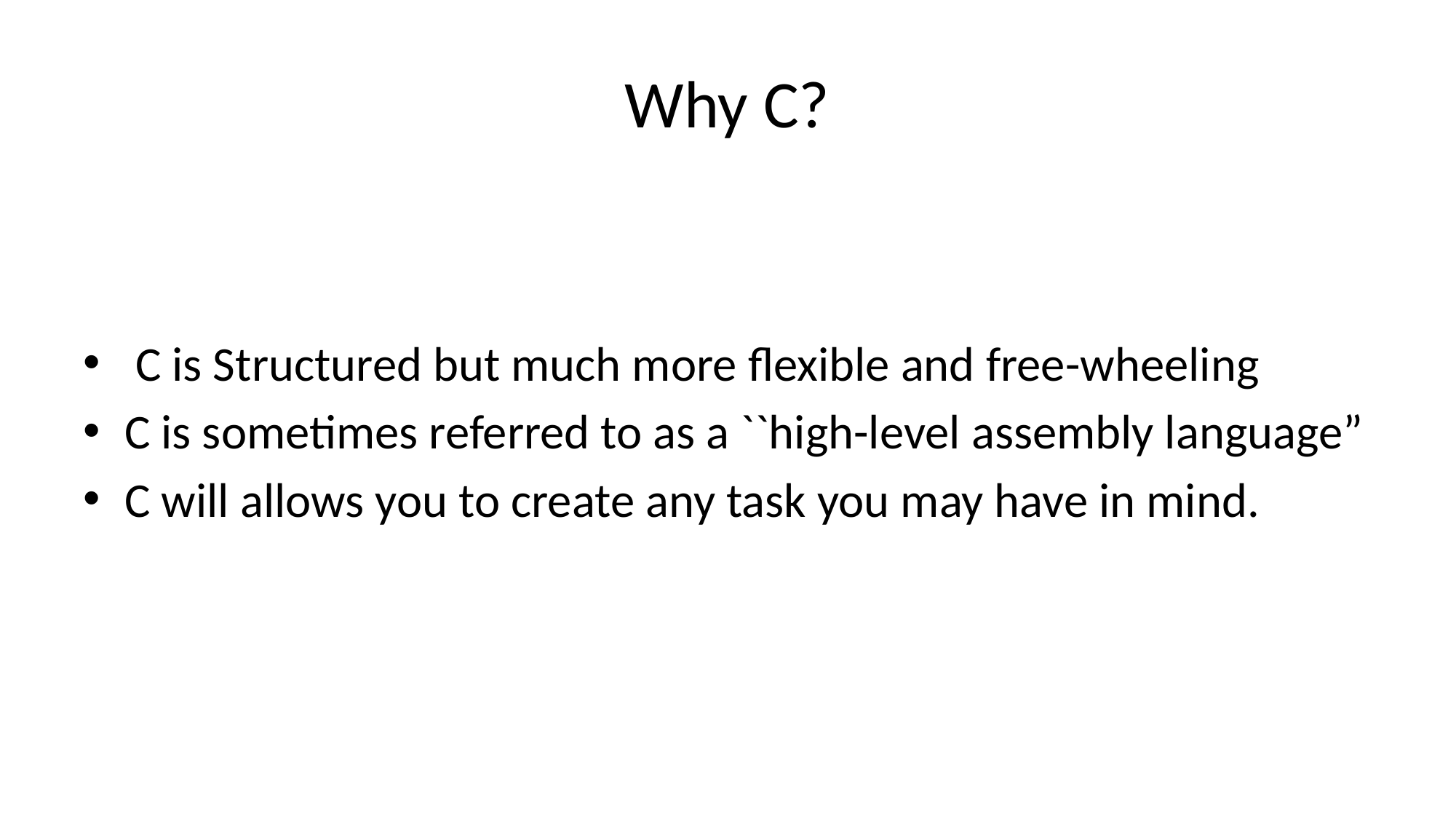

# Why C?

 C is Structured but much more flexible and free-wheeling
C is sometimes referred to as a ``high-level assembly language”
C will allows you to create any task you may have in mind.